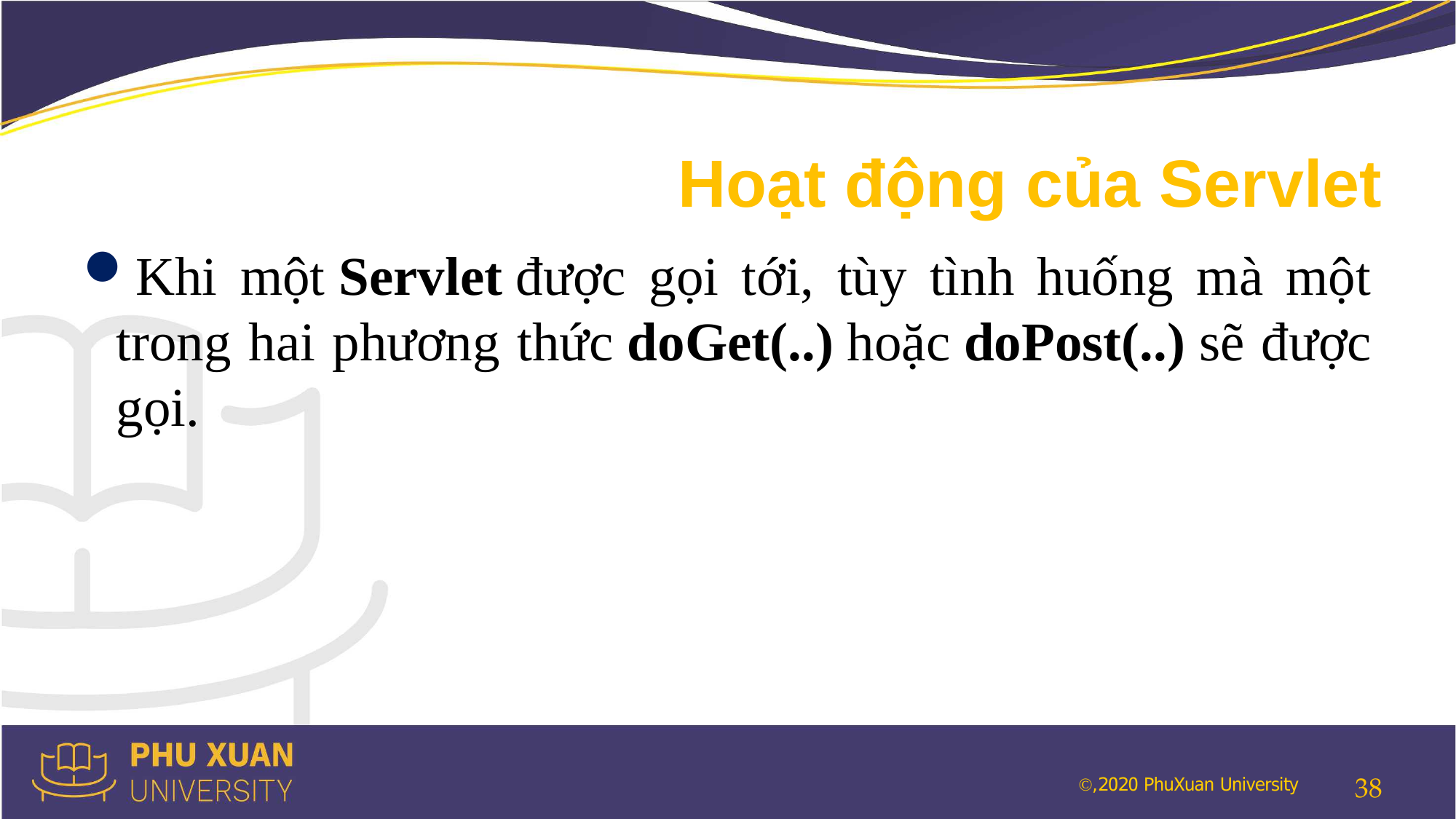

# Hoạt động của Servlet
Khi một Servlet được gọi tới, tùy tình huống mà một trong hai phương thức doGet(..) hoặc doPost(..) sẽ được gọi.
38